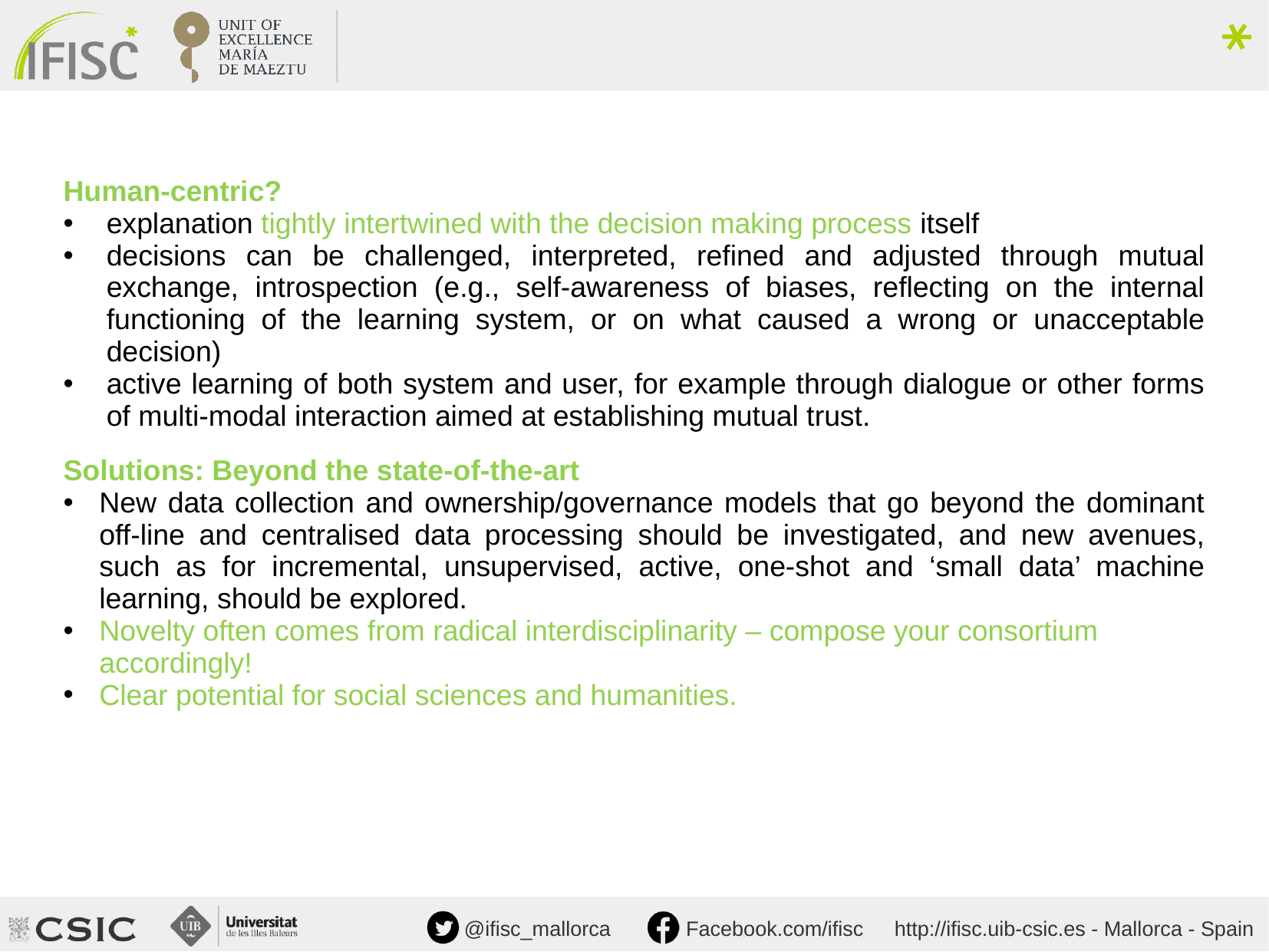

Human-centric?
explanation tightly intertwined with the decision making process itself
decisions can be challenged, interpreted, refined and adjusted through mutual exchange, introspection (e.g., self-awareness of biases, reflecting on the internal functioning of the learning system, or on what caused a wrong or unacceptable decision)
active learning of both system and user, for example through dialogue or other forms of multi-modal interaction aimed at establishing mutual trust.
Solutions: Beyond the state-of-the-art
New data collection and ownership/governance models that go beyond the dominant off-line and centralised data processing should be investigated, and new avenues, such as for incremental, unsupervised, active, one-shot and ‘small data’ machine learning, should be explored.
Novelty often comes from radical interdisciplinarity – compose your consortium accordingly!
Clear potential for social sciences and humanities.